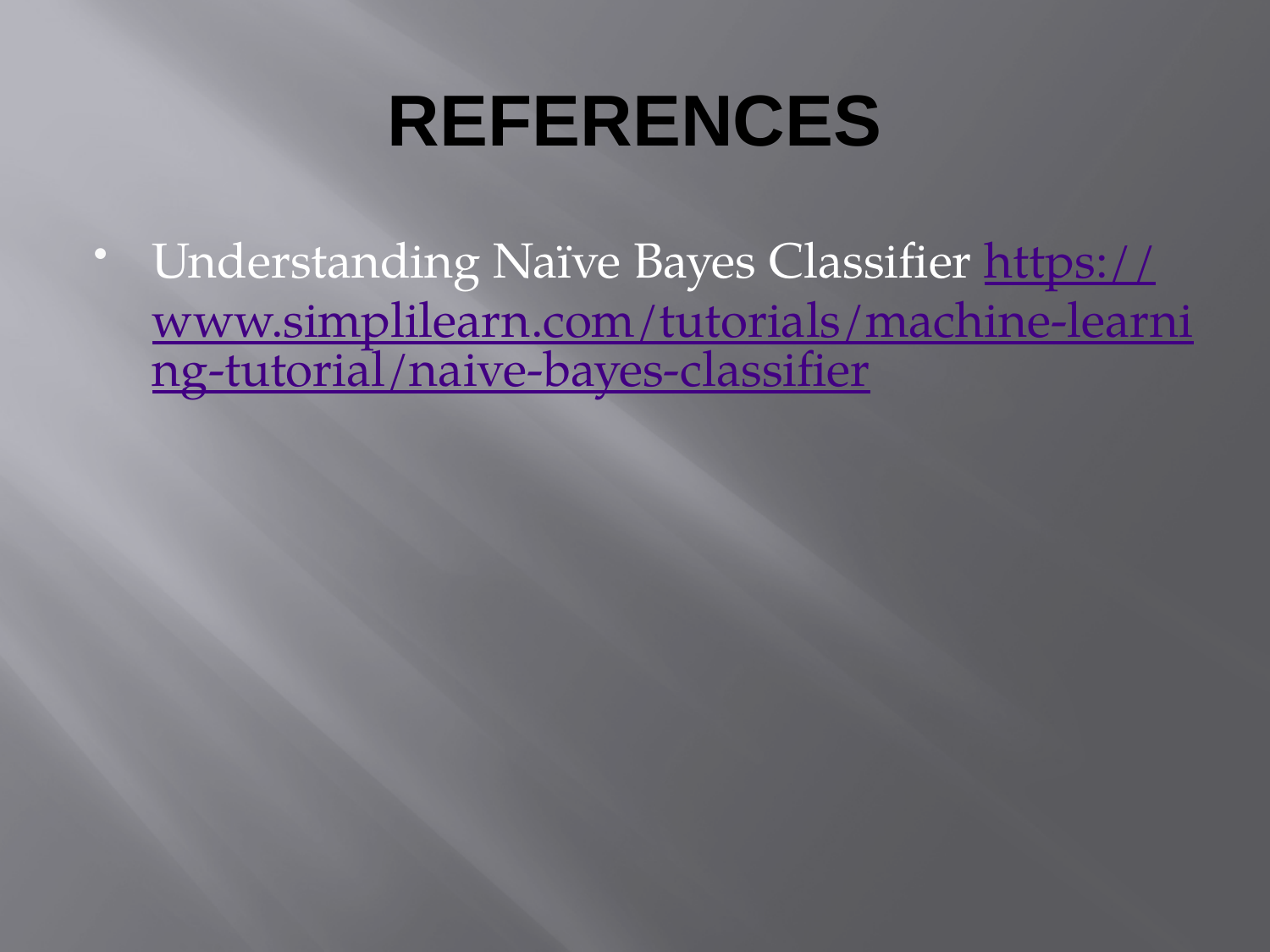

# REFERENCES
Understanding Naïve Bayes Classifier https://www.simplilearn.com/tutorials/machine-learning-tutorial/naive-bayes-classifier